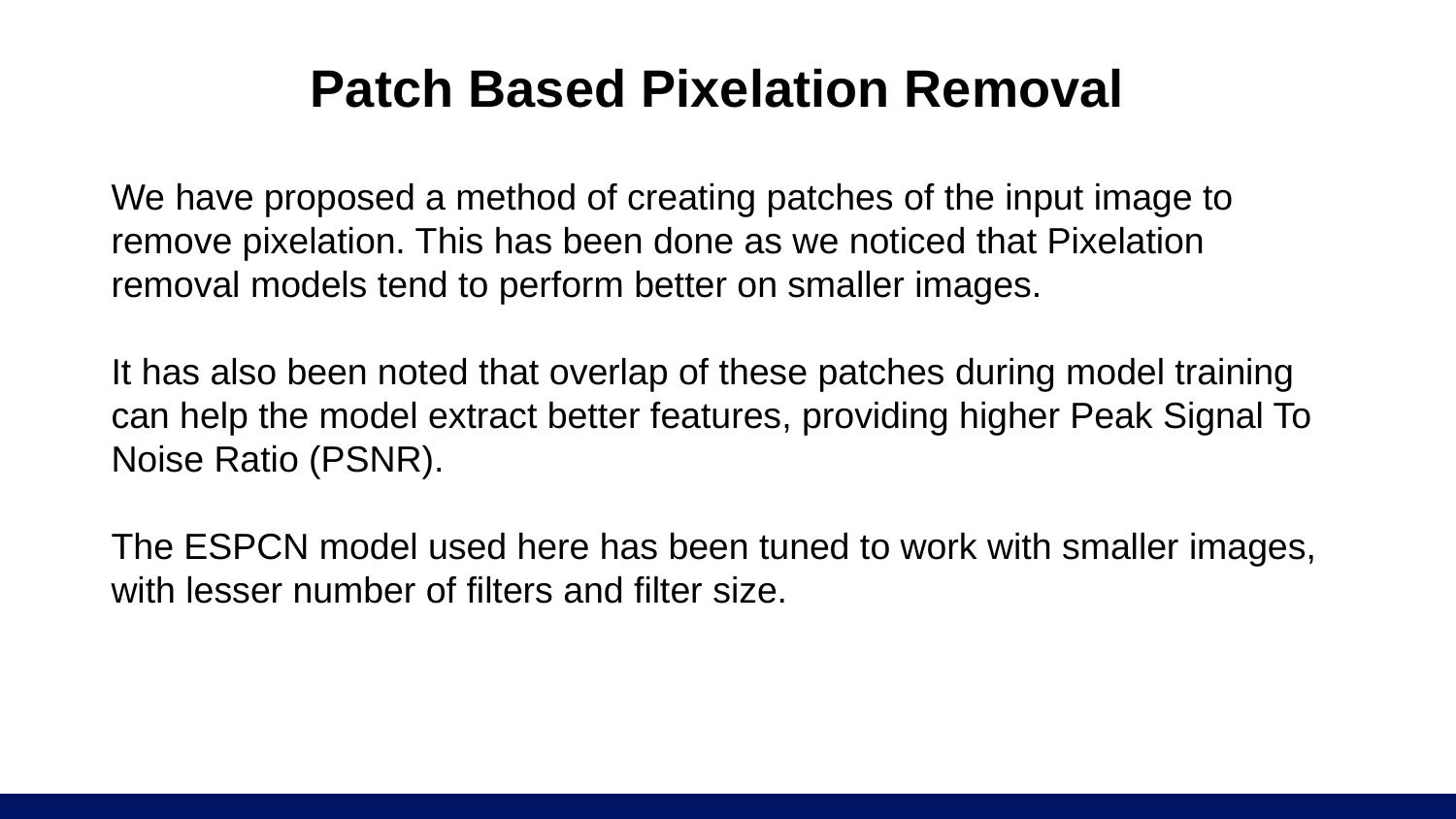

# Patch Based Pixelation Removal
We have proposed a method of creating patches of the input image to remove pixelation. This has been done as we noticed that Pixelation removal models tend to perform better on smaller images.

It has also been noted that overlap of these patches during model training can help the model extract better features, providing higher Peak Signal To Noise Ratio (PSNR).

The ESPCN model used here has been tuned to work with smaller images, with lesser number of filters and filter size.